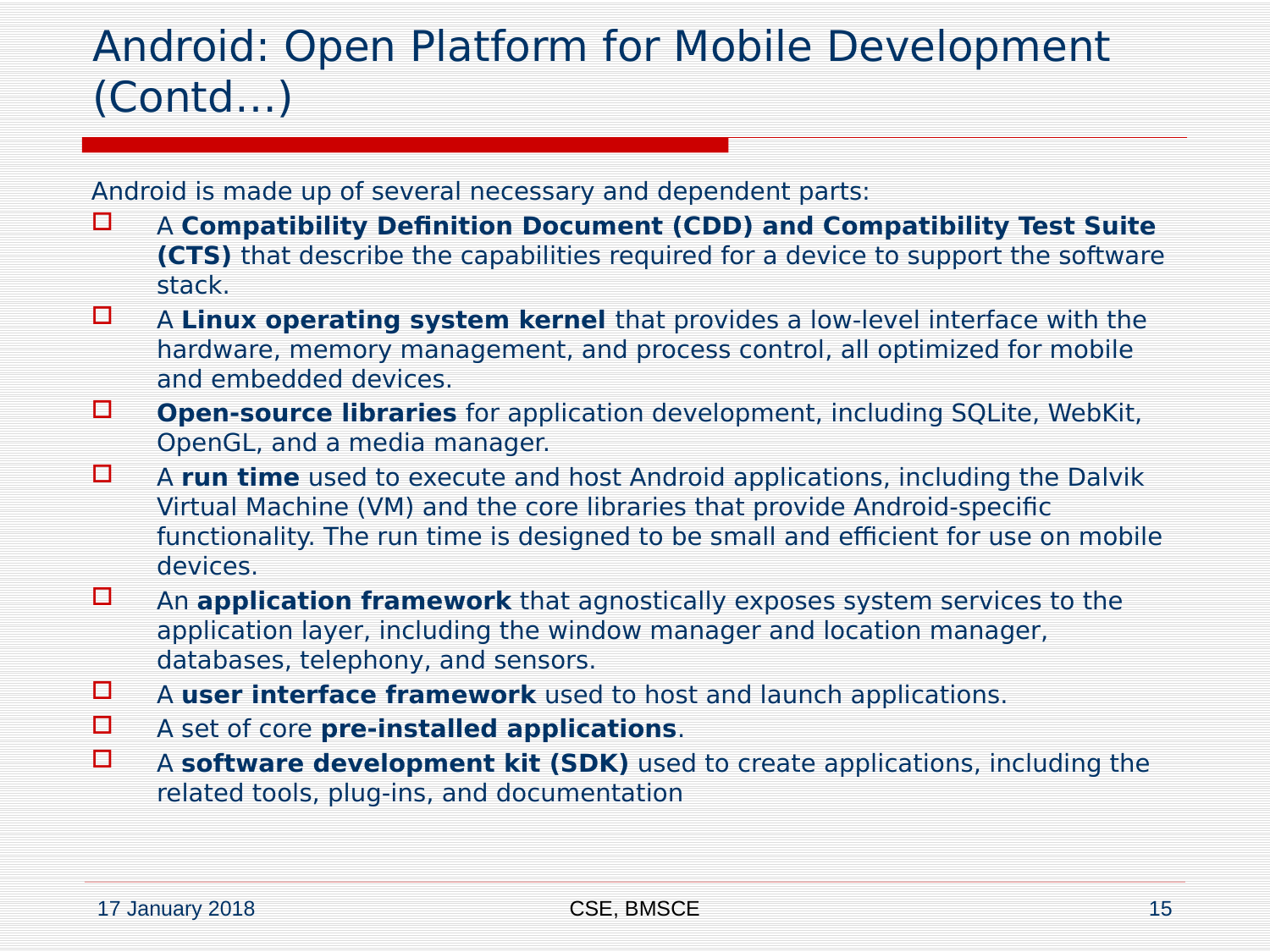

# Android: Open Platform for Mobile Development (Contd…)
Android is made up of several necessary and dependent parts:
A Compatibility Definition Document (CDD) and Compatibility Test Suite (CTS) that describe the capabilities required for a device to support the software stack.
A Linux operating system kernel that provides a low-level interface with the hardware, memory management, and process control, all optimized for mobile and embedded devices.
Open-source libraries for application development, including SQLite, WebKit, OpenGL, and a media manager.
A run time used to execute and host Android applications, including the Dalvik Virtual Machine (VM) and the core libraries that provide Android-specific functionality. The run time is designed to be small and efficient for use on mobile devices.
An application framework that agnostically exposes system services to the application layer, including the window manager and location manager, databases, telephony, and sensors.
A user interface framework used to host and launch applications.
A set of core pre-installed applications.
A software development kit (SDK) used to create applications, including the related tools, plug-ins, and documentation
CSE, BMSCE
15
17 January 2018